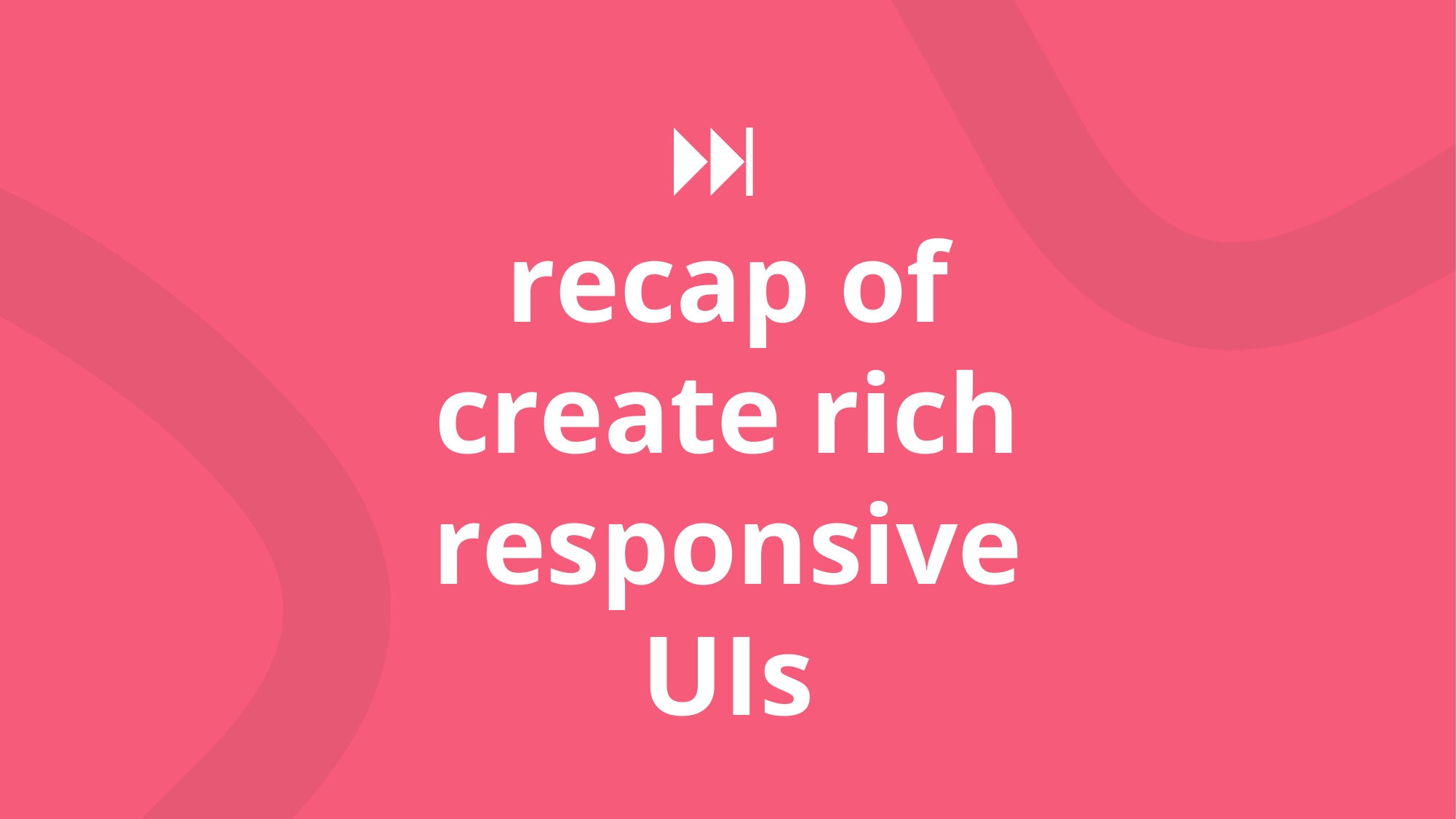

⏭️
recap of create rich responsive UIs